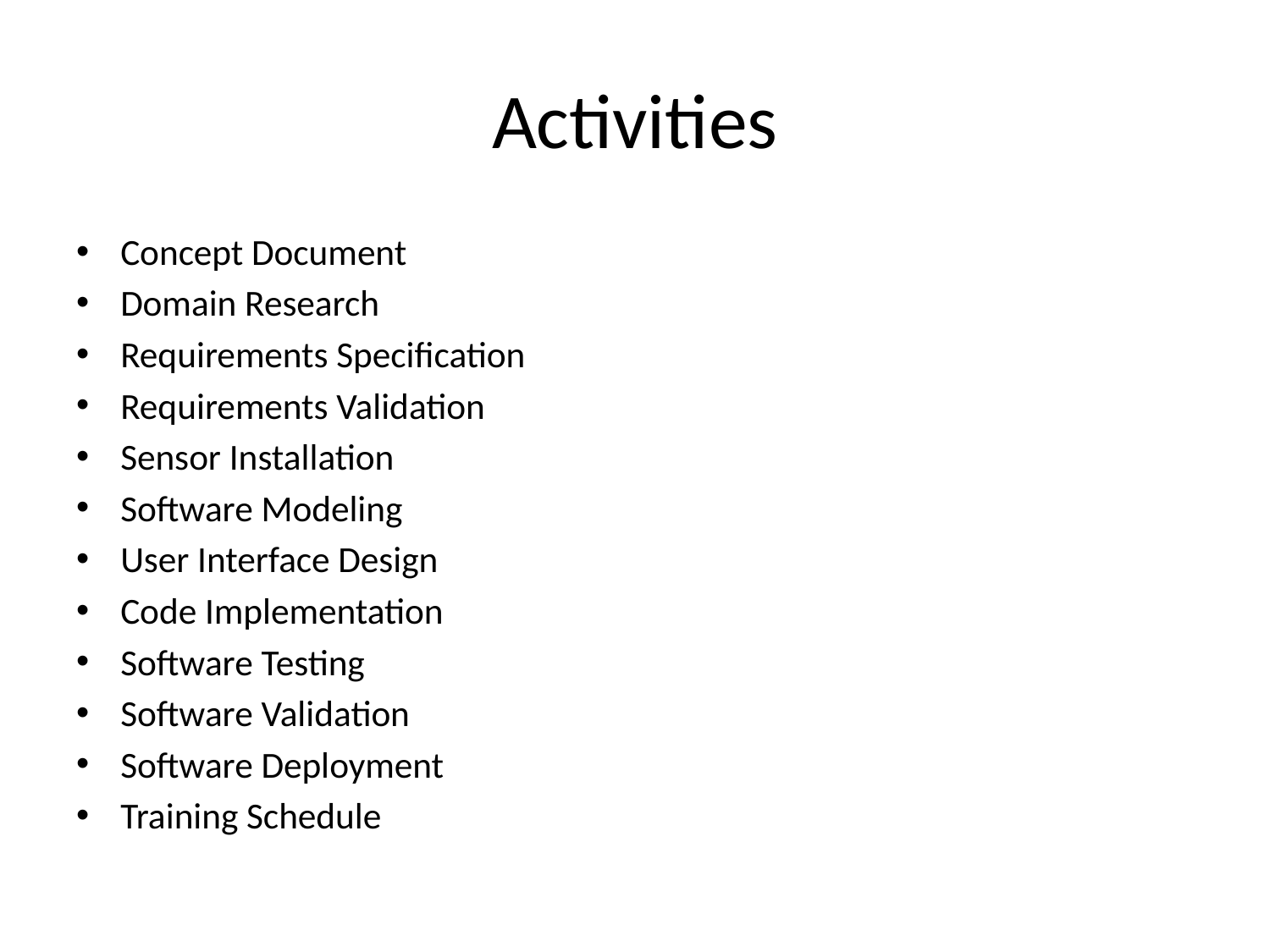

# Activities
Concept Document
Domain Research
Requirements Specification
Requirements Validation
Sensor Installation
Software Modeling
User Interface Design
Code Implementation
Software Testing
Software Validation
Software Deployment
Training Schedule